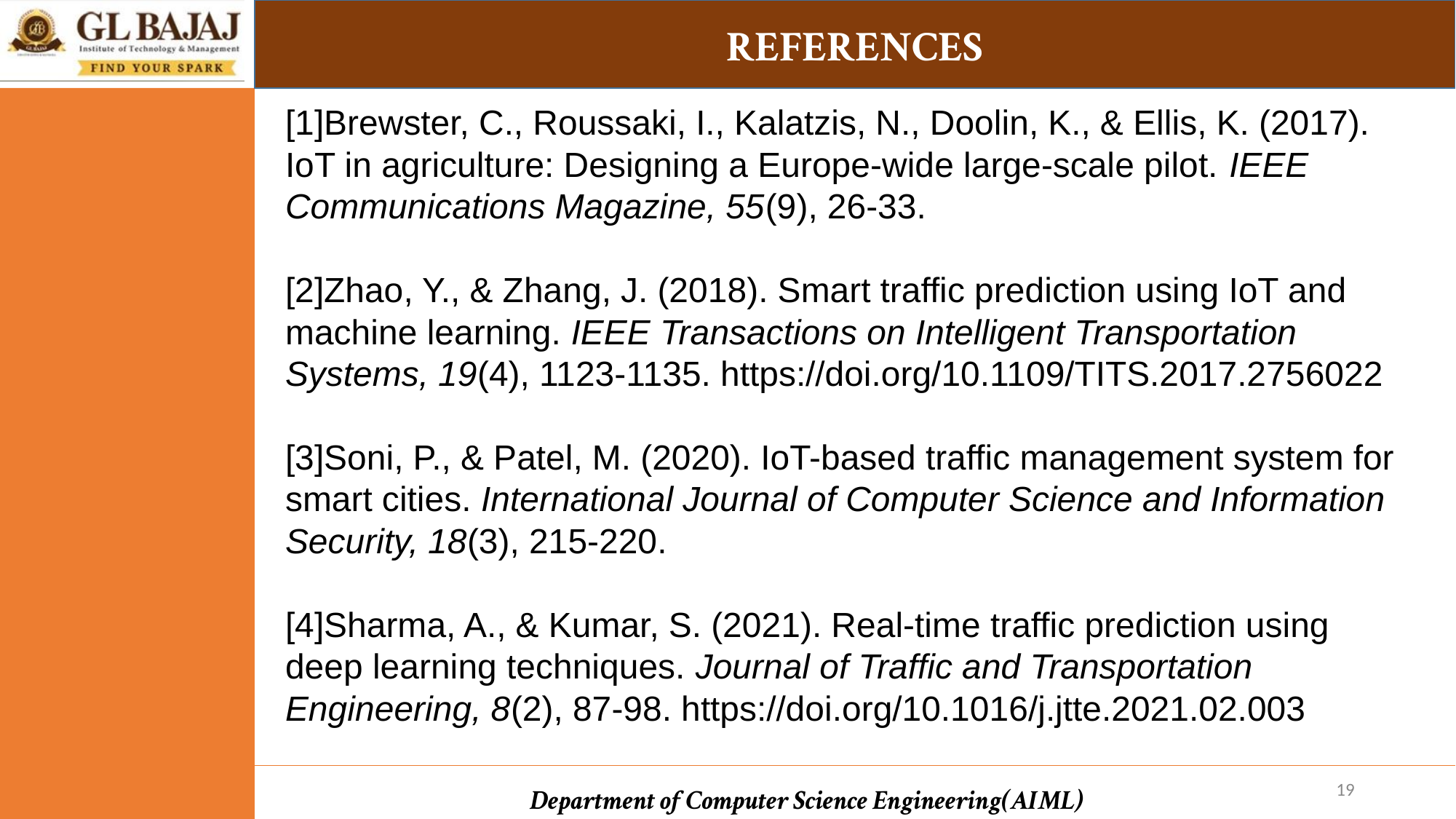

REFERENCES

[1]Brewster, C., Roussaki, I., Kalatzis, N., Doolin, K., & Ellis, K. (2017). IoT in agriculture: Designing a Europe-wide large-scale pilot. IEEE Communications Magazine, 55(9), 26-33.
[2]Zhao, Y., & Zhang, J. (2018). Smart traffic prediction using IoT and machine learning. IEEE Transactions on Intelligent Transportation Systems, 19(4), 1123-1135. https://doi.org/10.1109/TITS.2017.2756022
[3]Soni, P., & Patel, M. (2020). IoT-based traffic management system for smart cities. International Journal of Computer Science and Information Security, 18(3), 215-220.
[4]Sharma, A., & Kumar, S. (2021). Real-time traffic prediction using deep learning techniques. Journal of Traffic and Transportation Engineering, 8(2), 87-98. https://doi.org/10.1016/j.jtte.2021.02.003
19
Department of Computer Science Engineering(AIML)